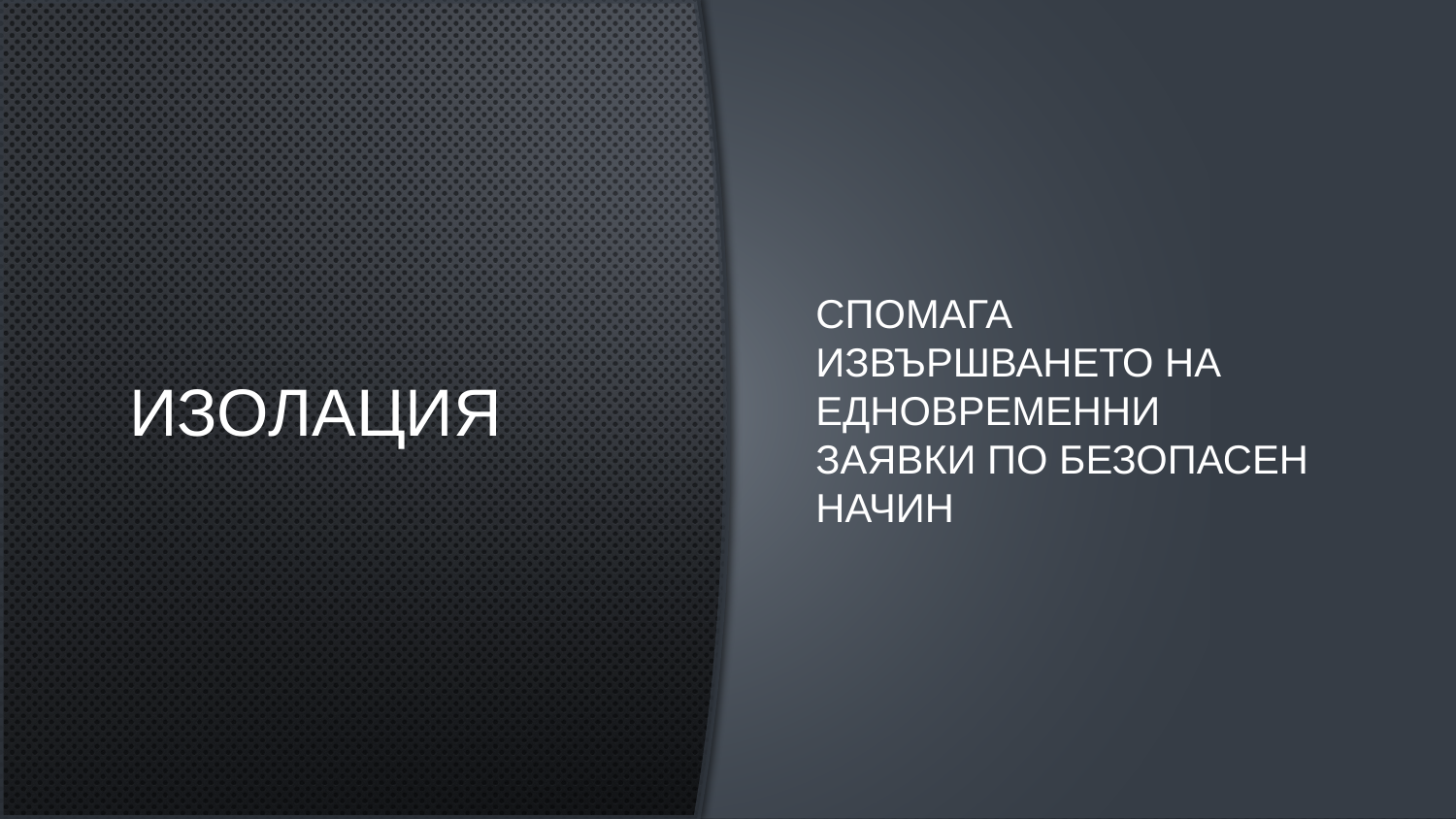

# Изолация
Спомага извършването на едновременни заявки по безопасен начин